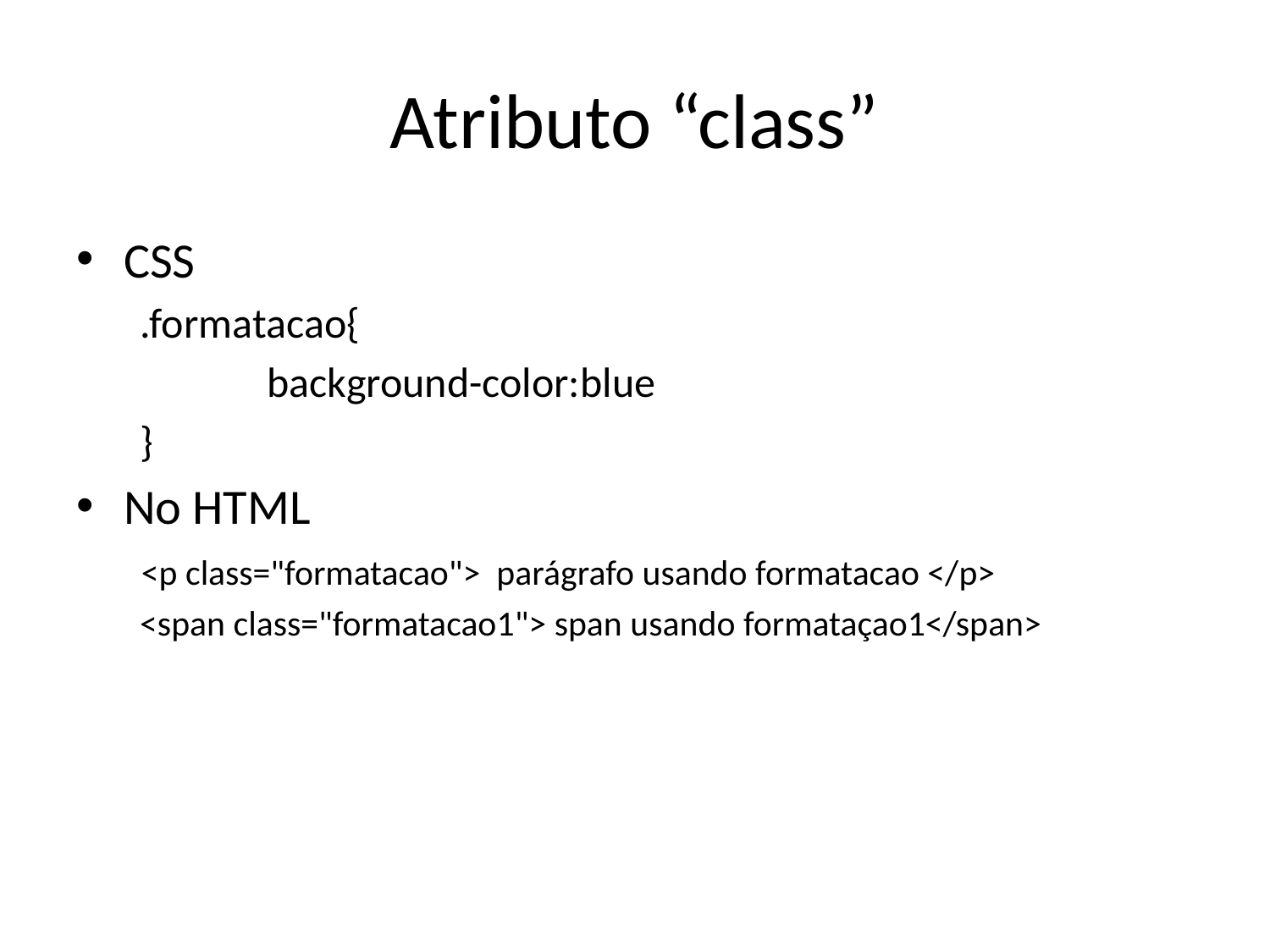

# Atributo “class”
CSS
.formatacao{
	background-color:blue
}
No HTML
 <p class="formatacao">  parágrafo usando formatacao </p>
 <span class="formatacao1"> span usando formataçao1</span>